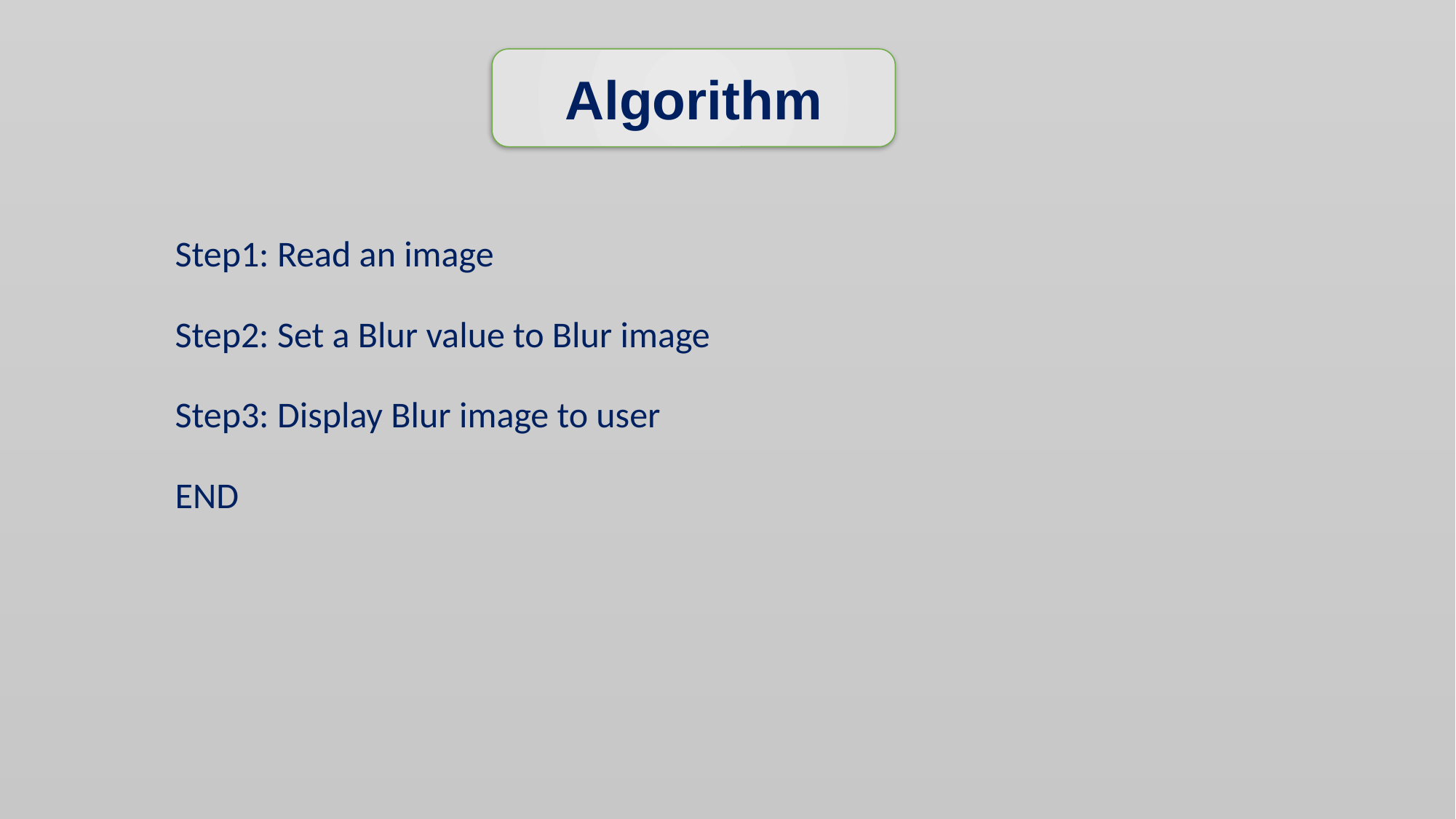

Algorithm
# Step1: Read an image
Step2: Set a Blur value to Blur image
Step3: Display Blur image to user
END